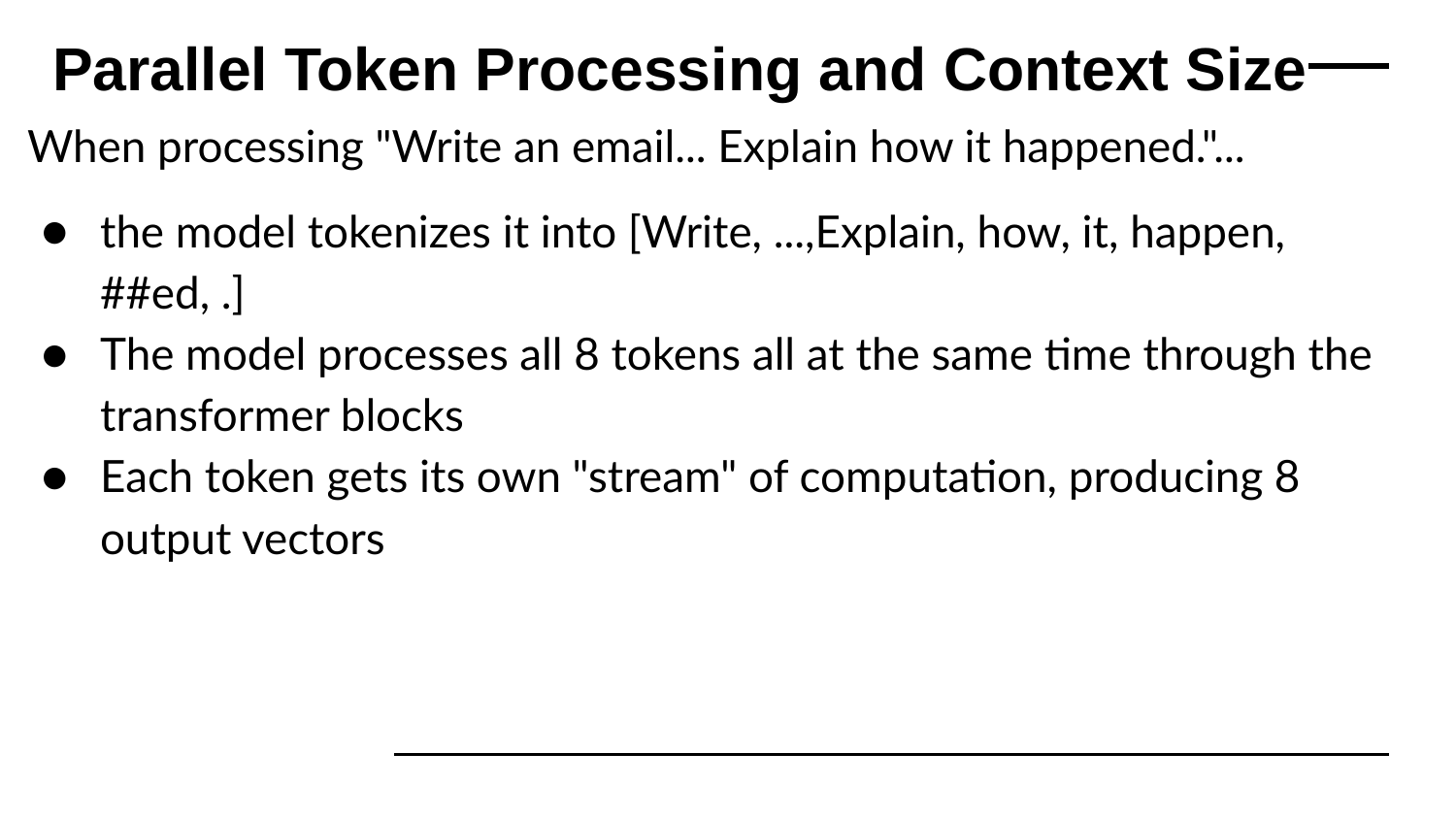

# Parallel Token Processing and Context Size
When processing "Write an email... Explain how it happened."...
the model tokenizes it into [Write, ...,Explain, how, it, happen, ##ed, .]
The model processes all 8 tokens all at the same time through the transformer blocks
Each token gets its own "stream" of computation, producing 8 output vectors